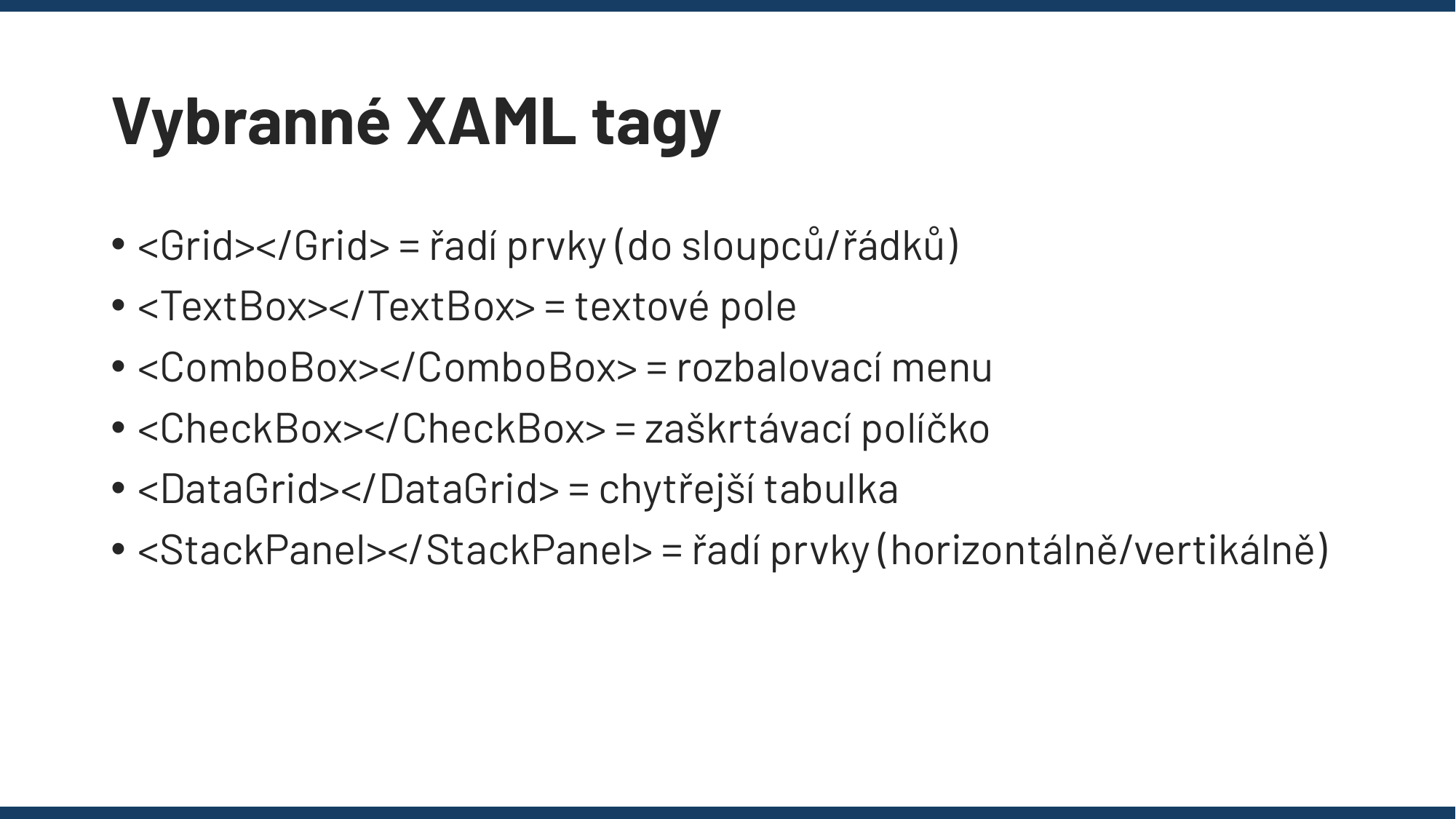

# Vybranné XAML tagy
<Grid></Grid> = řadí prvky (do sloupců/řádků)
<TextBox></TextBox> = textové pole
<ComboBox></ComboBox> = rozbalovací menu
<CheckBox></CheckBox> = zaškrtávací políčko
<DataGrid></DataGrid> = chytřejší tabulka
<StackPanel></StackPanel> = řadí prvky (horizontálně/vertikálně)